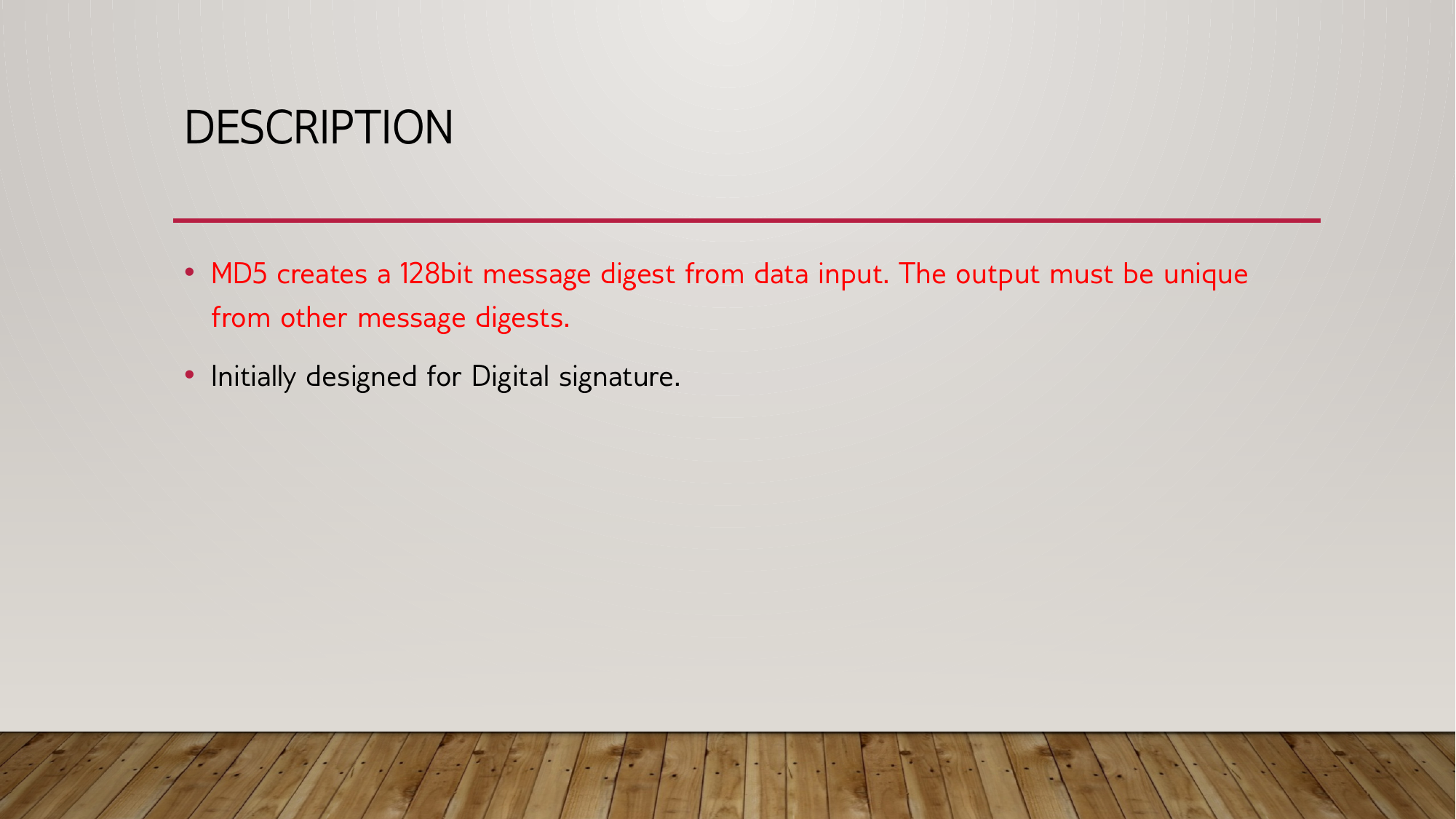

# Description
MD5 creates a 128bit message digest from data input. The output must be unique from other message digests.
Initially designed for Digital signature.